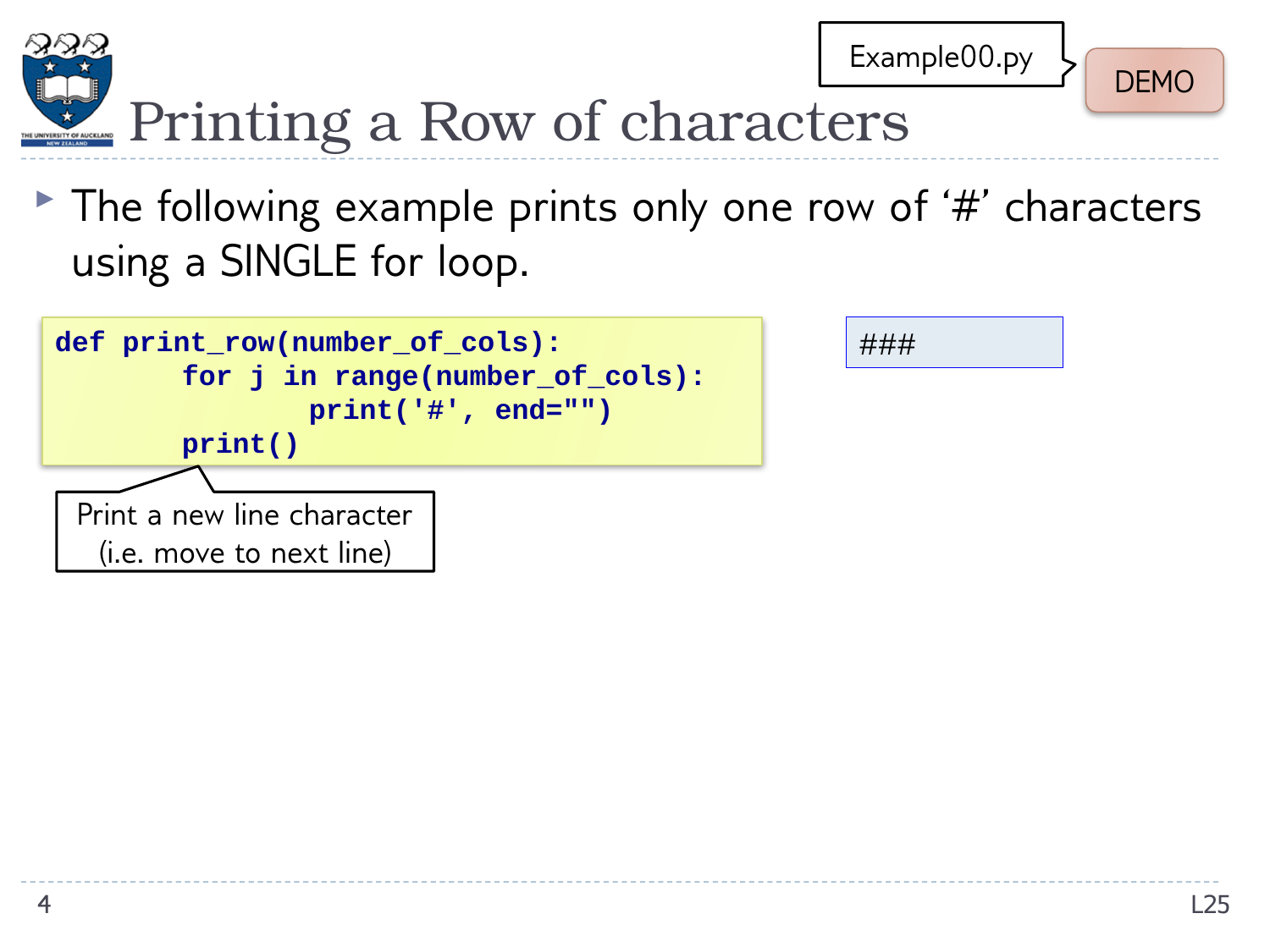

# Printing a Row of characters
Example00.py
DEMO
The following example prints only one row of ‘#’ characters using a SINGLE for loop.
def print_row(number_of_cols):
	for j in range(number_of_cols):
		print('#', end="")
	print()
###
Print a new line character (i.e. move to next line)
4
L25